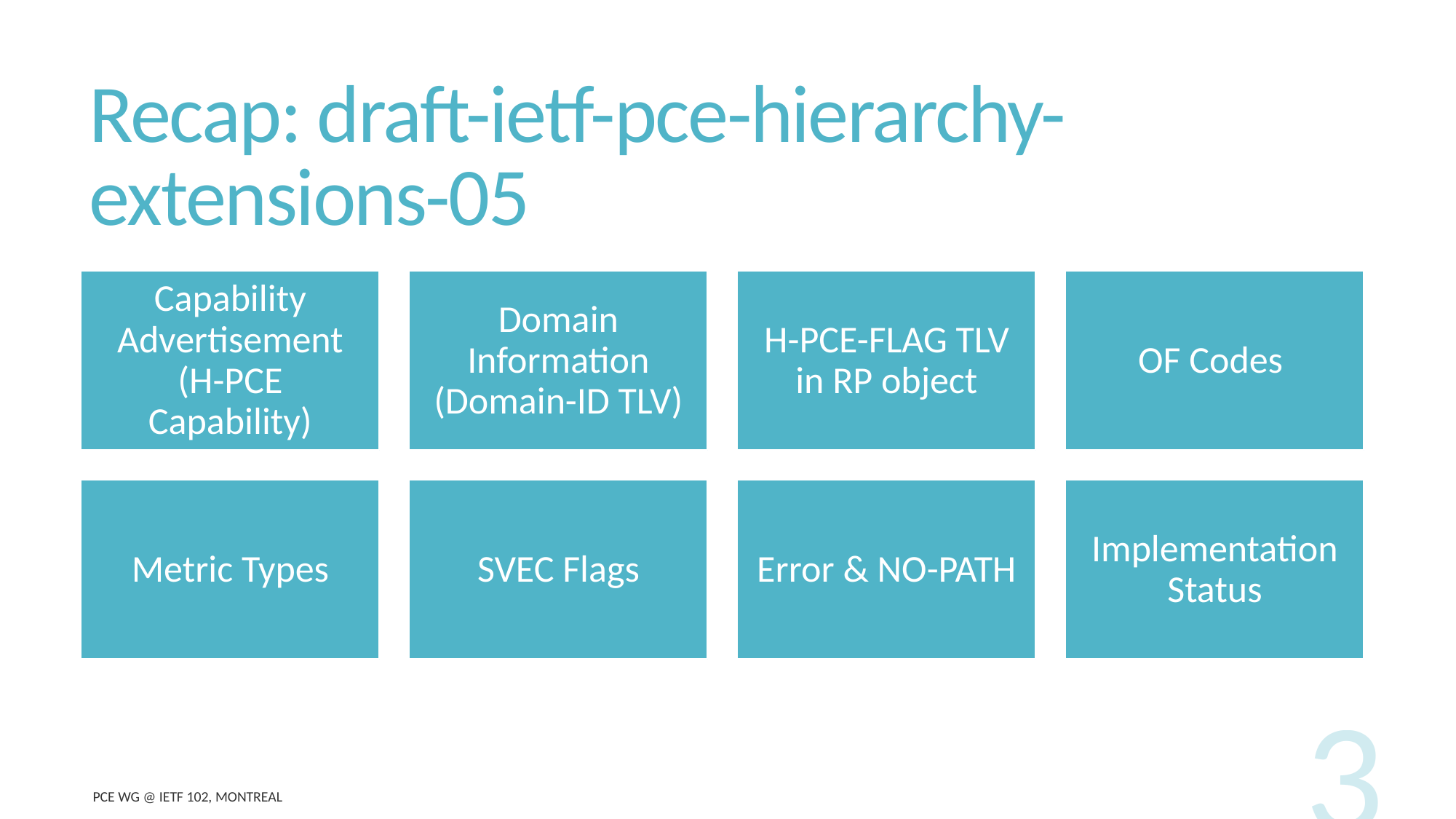

# Recap: draft-ietf-pce-hierarchy-extensions-05
Capability Advertisement (H-PCE Capability)
Domain Information (Domain-ID TLV)
H-PCE-FLAG TLV in RP object
OF Codes
Metric Types
SVEC Flags
Error & NO-PATH
Implementation Status
3
PCE WG @ IETF 102, Montreal